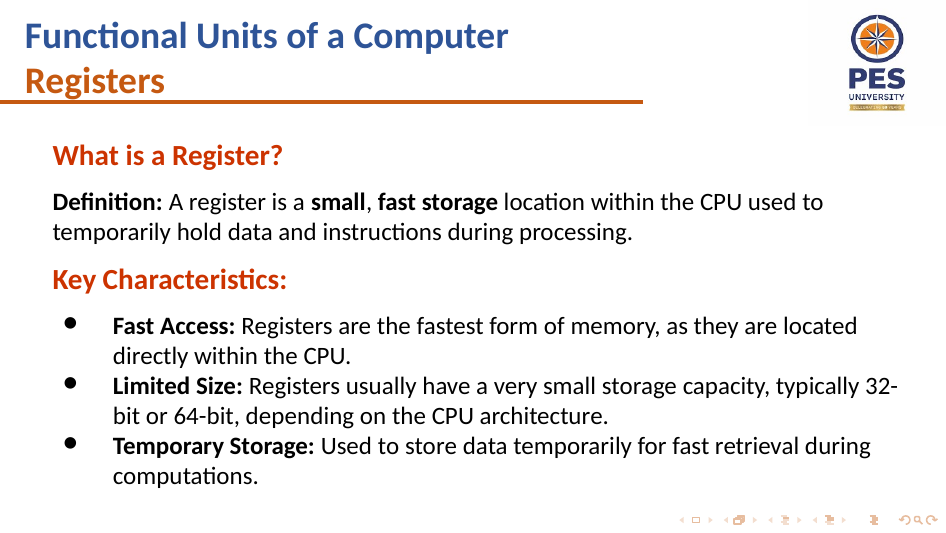

Functional Units of a Computer
Registers

What is a Register?
Definition: A register is a small, fast storage location within the CPU used to temporarily hold data and instructions during processing.
Key Characteristics:
Fast Access: Registers are the fastest form of memory, as they are located directly within the CPU.
Limited Size: Registers usually have a very small storage capacity, typically 32-bit or 64-bit, depending on the CPU architecture.
Temporary Storage: Used to store data temporarily for fast retrieval during computations.